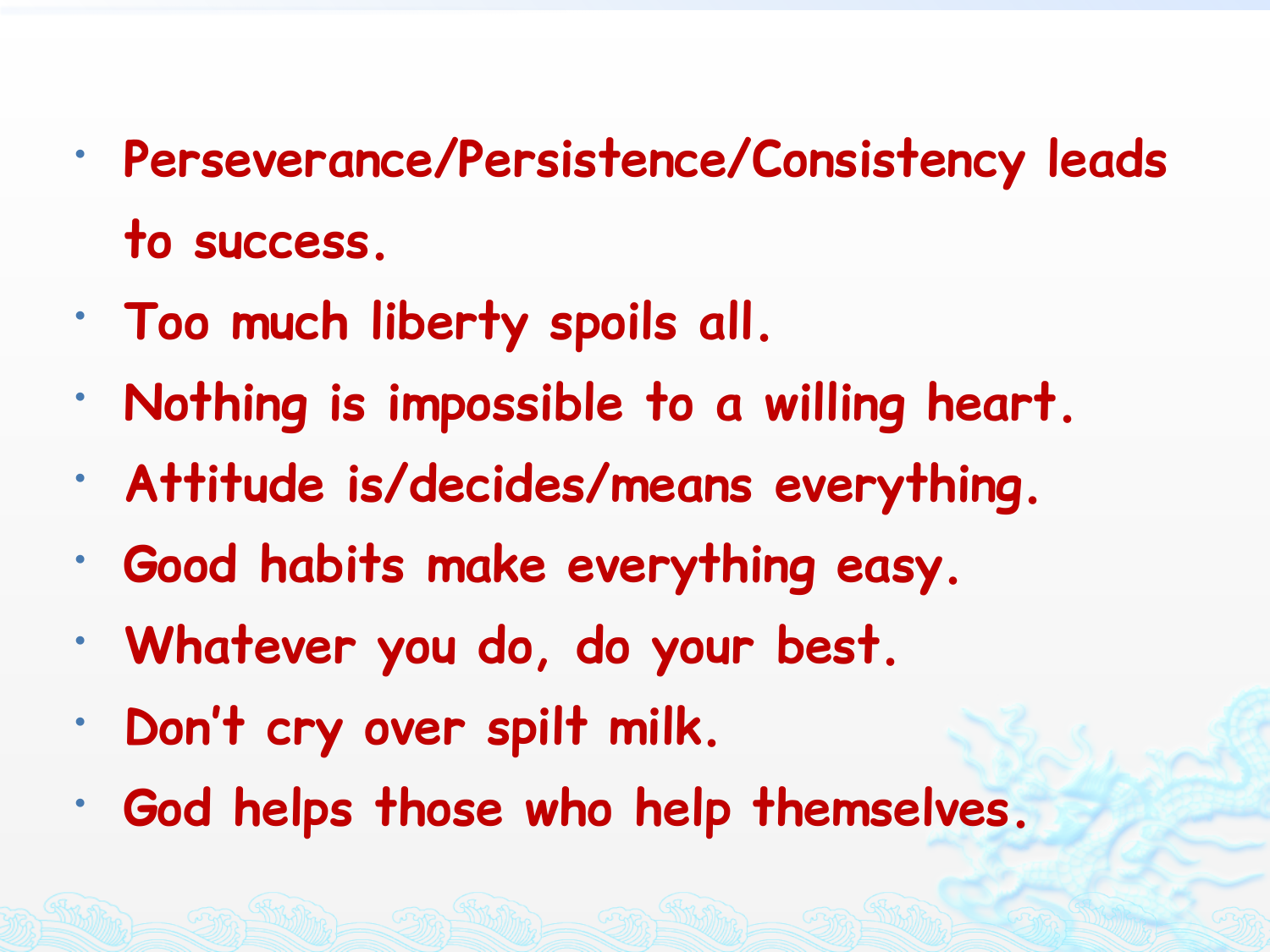

Perseverance/Persistence/Consistency leads to success.
Too much liberty spoils all.
Nothing is impossible to a willing heart.
Attitude is/decides/means everything.
Good habits make everything easy.
Whatever you do, do your best.
Don’t cry over spilt milk.
God helps those who help themselves.